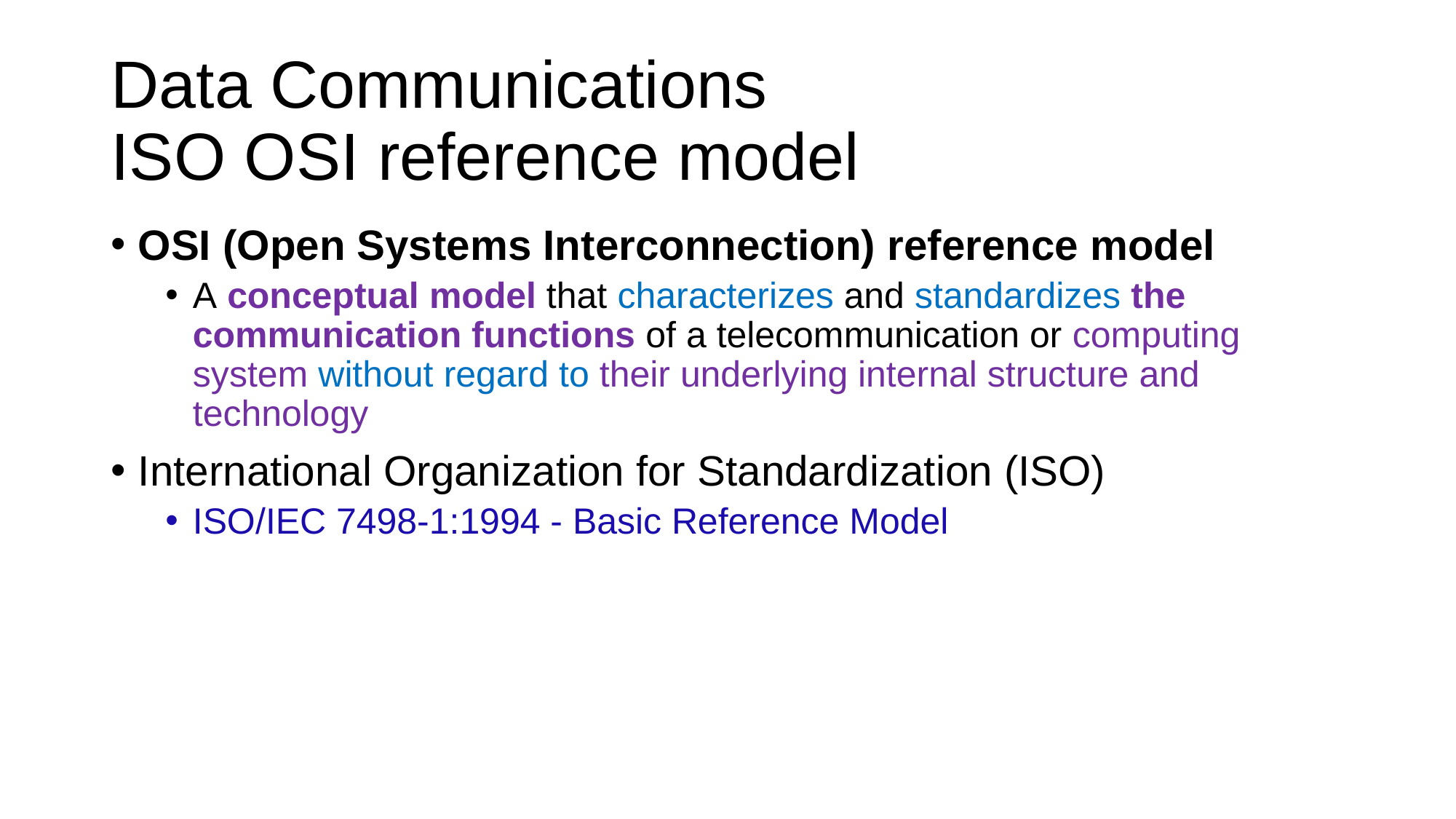

# Data Communications ISO OSI reference model
OSI (Open Systems Interconnection) reference model
A conceptual model that characterizes and standardizes the communication functions of a telecommunication or computing system without regard to their underlying internal structure and technology
International Organization for Standardization (ISO)
ISO/IEC 7498-1:1994 - Basic Reference Model